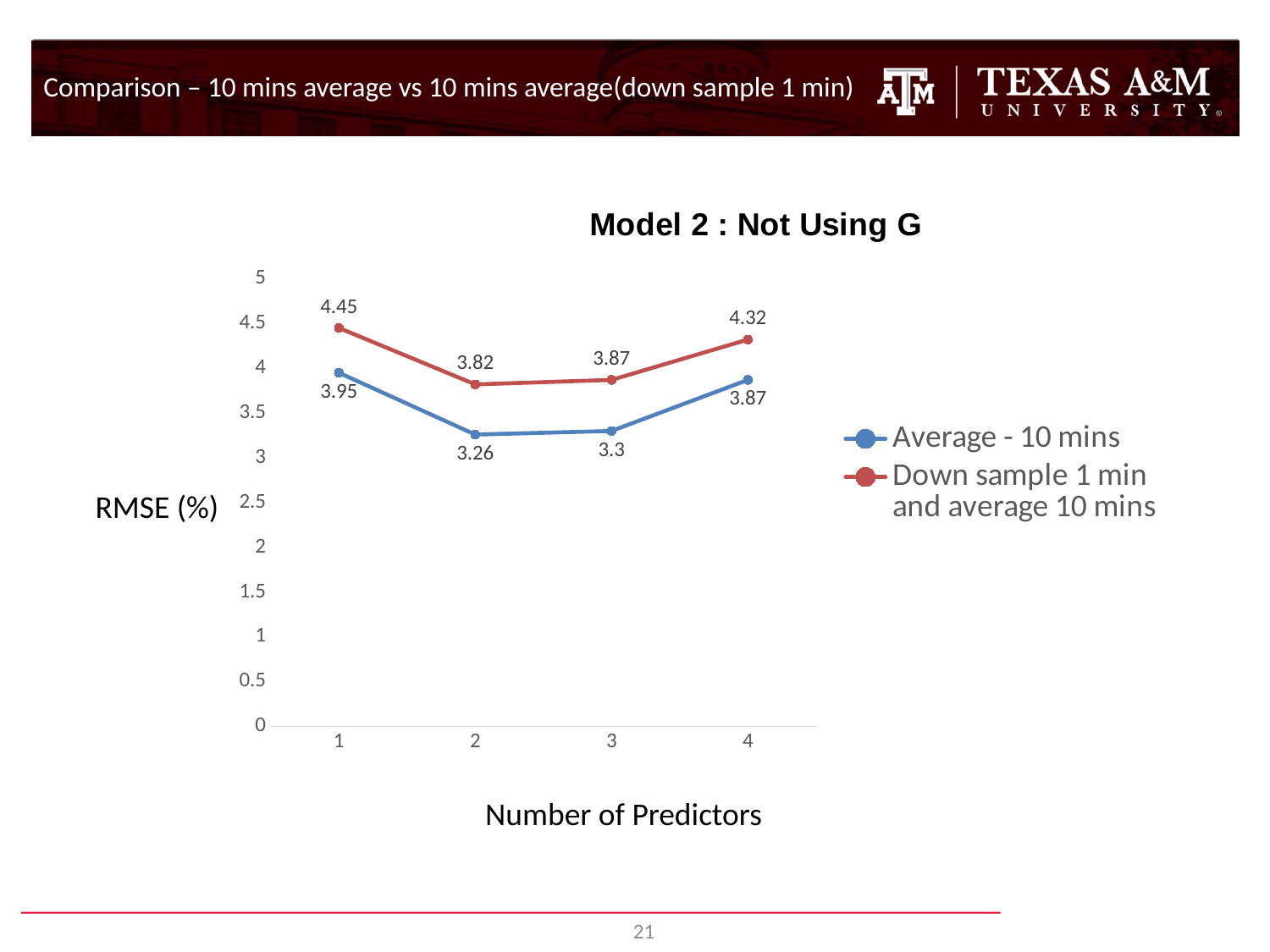

Comparison – 10 mins average vs 10 mins average(down sample 1 min)

### Chart: Model 2 : Not Using G

| Category | Average - 10 mins | Down sample 1 min and average 10 mins |
|---|---|---|
| 1 | 3.95 | 4.45 |
| 2 | 3.26 | 3.82 |
| 3 | 3.3 | 3.87 |
| 4 | 3.87 | 4.32 |
RMSE (%)
Number of Predictors
21